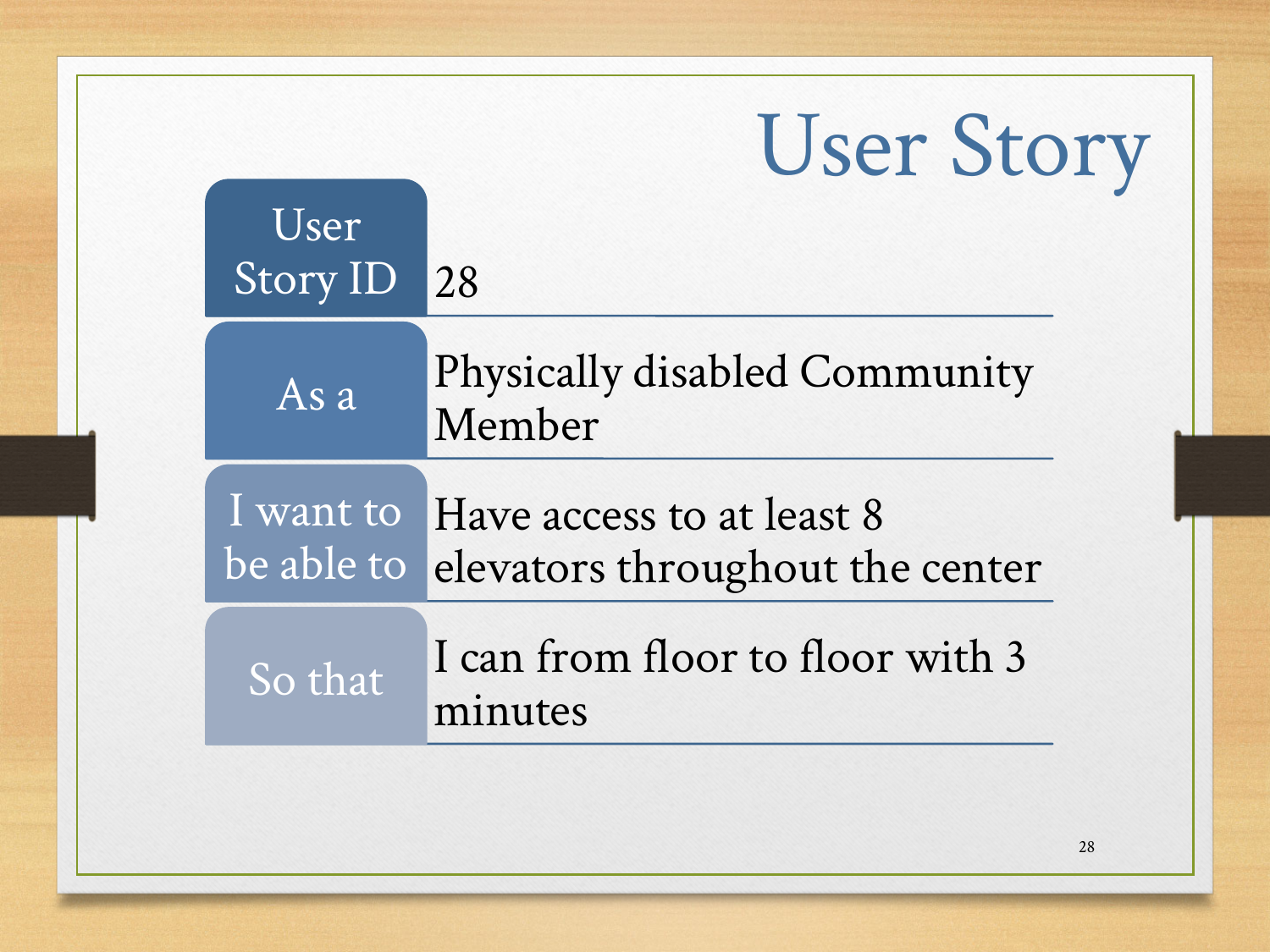

User Story
28
User Story ID
Physically disabled Community Member
As a
Have access to at least 8 elevators throughout the center
I want to be able to
I can from floor to floor with 3 minutes
So that
28